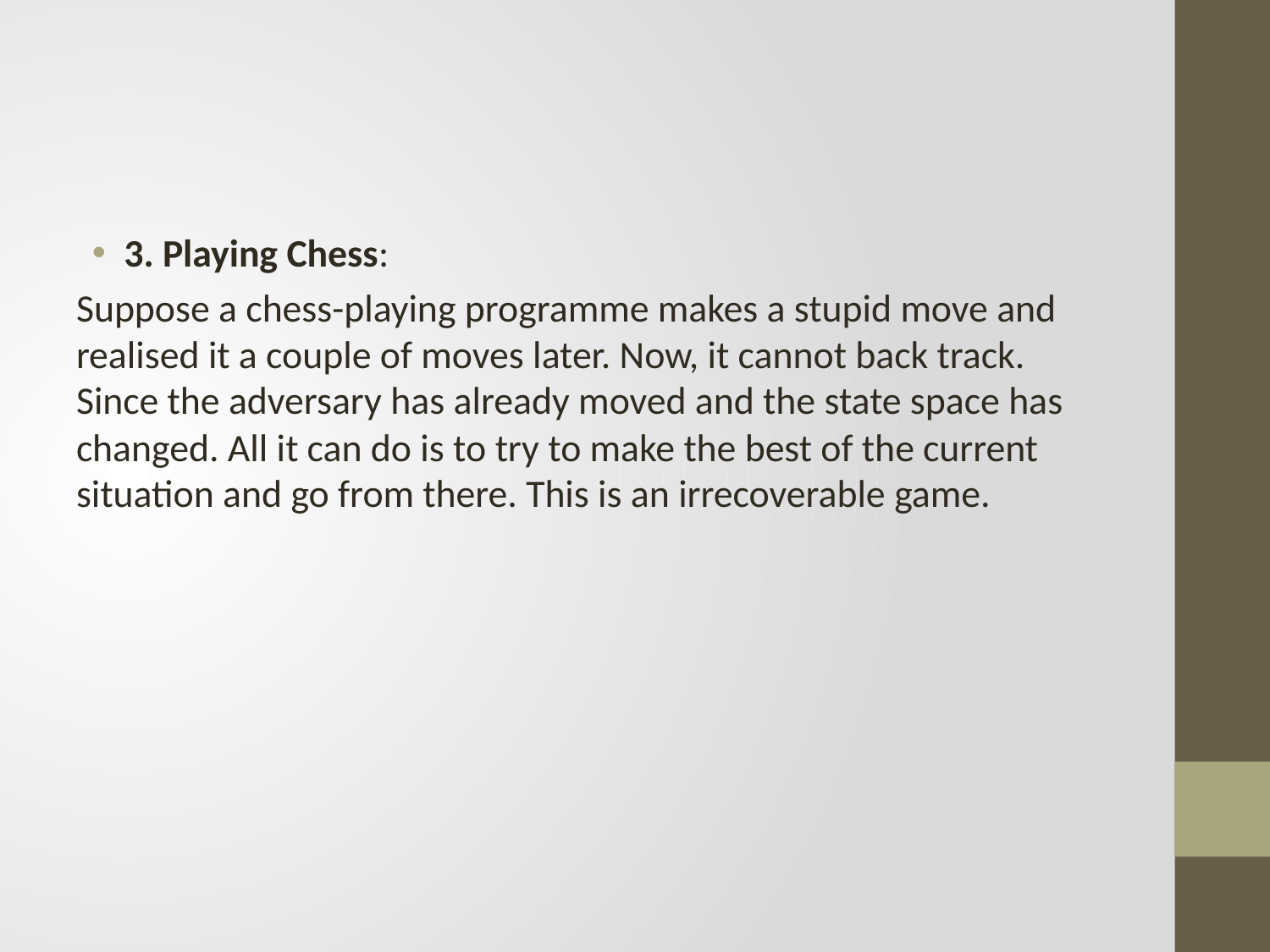

#
3. Playing Chess:
Suppose a chess-playing programme makes a stupid move and realised it a couple of moves later. Now, it cannot back track. Since the adversary has already moved and the state space has changed. All it can do is to try to make the best of the current situation and go from there. This is an irrecoverable game.